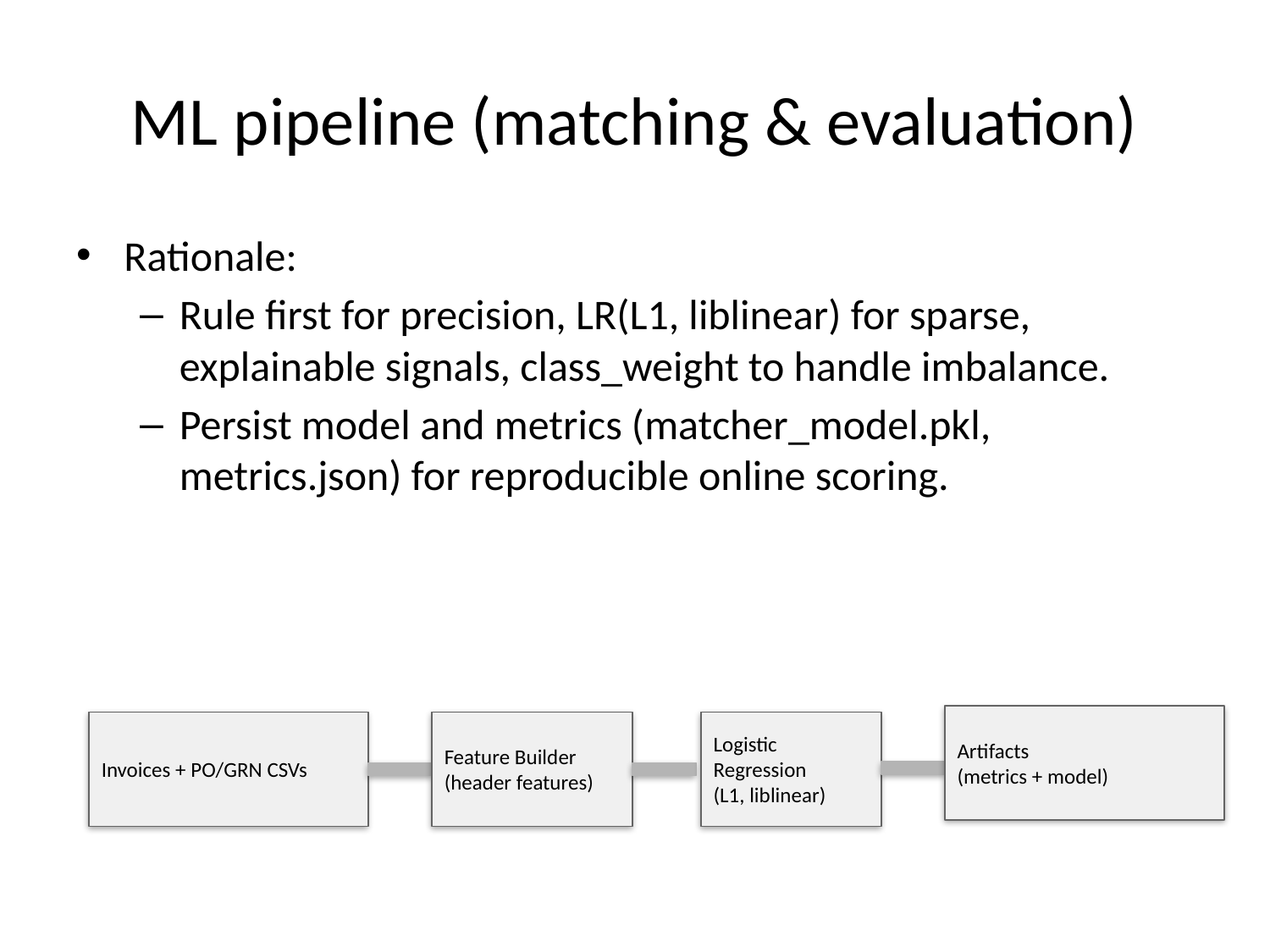

# ML pipeline (matching & evaluation)
Rationale:
Rule first for precision, LR(L1, liblinear) for sparse, explainable signals, class_weight to handle imbalance.
Persist model and metrics (matcher_model.pkl, metrics.json) for reproducible online scoring.
Artifacts
(metrics + model)
Invoices + PO/GRN CSVs
Feature Builder
(header features)
Logistic Regression
(L1, liblinear)